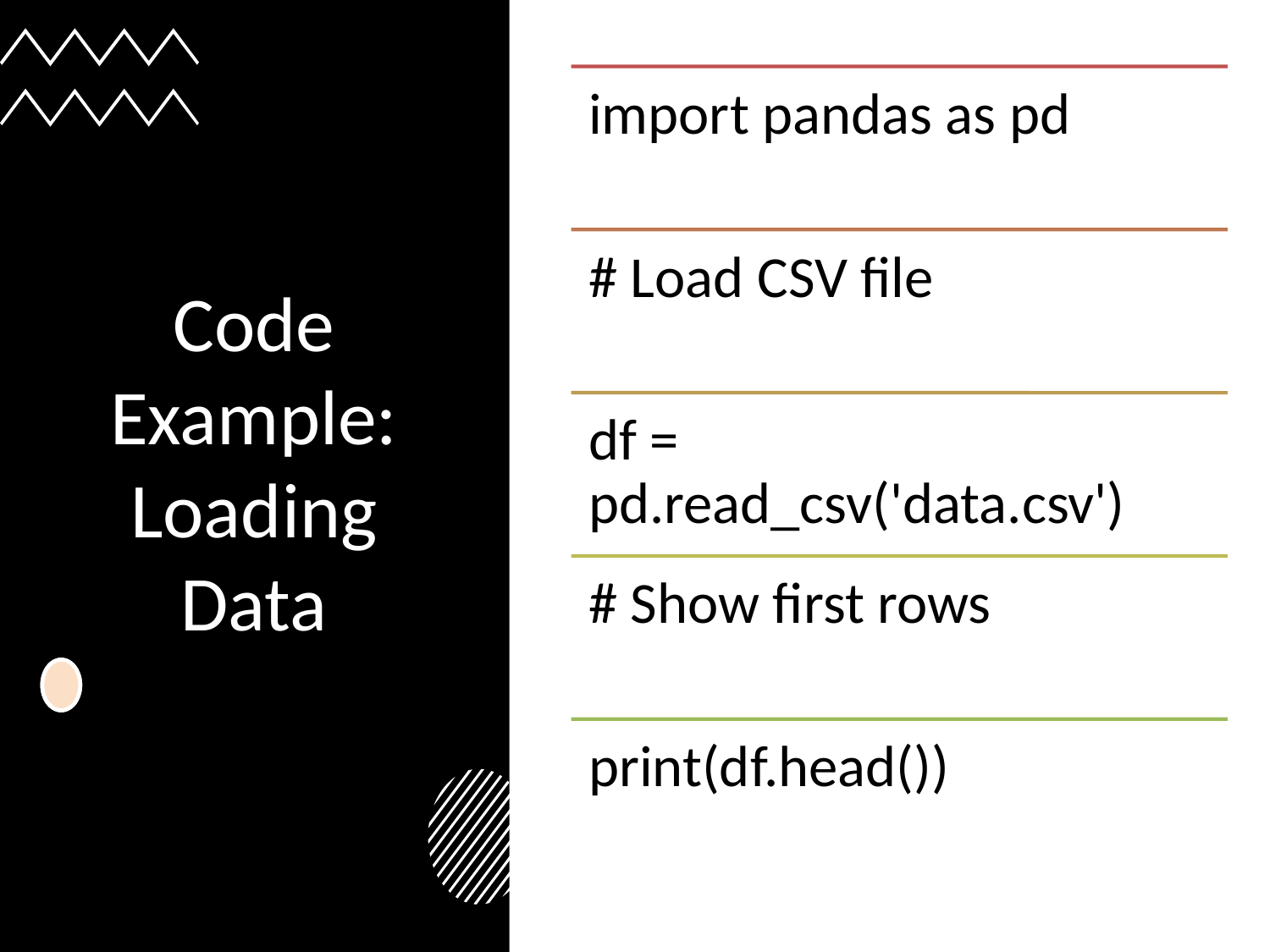

import pandas as pd
# Load CSV file
df = pd.read_csv('data.csv')
# Show first rows
print(df.head())
# Code Example: Loading Data